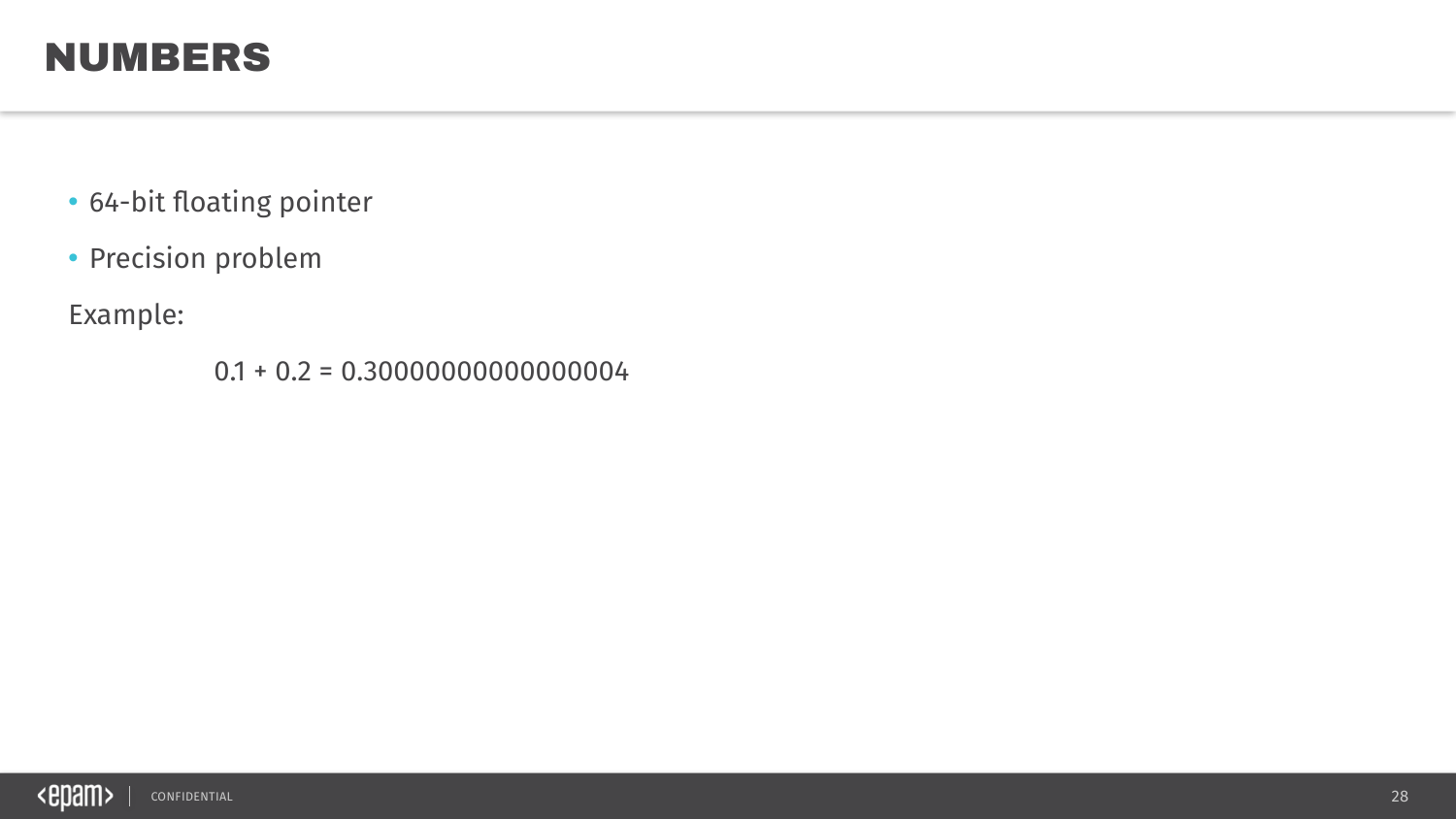

NUMBERS
64-bit floating pointer
Precision problem
Example:
	0.1 + 0.2 = 0.30000000000000004